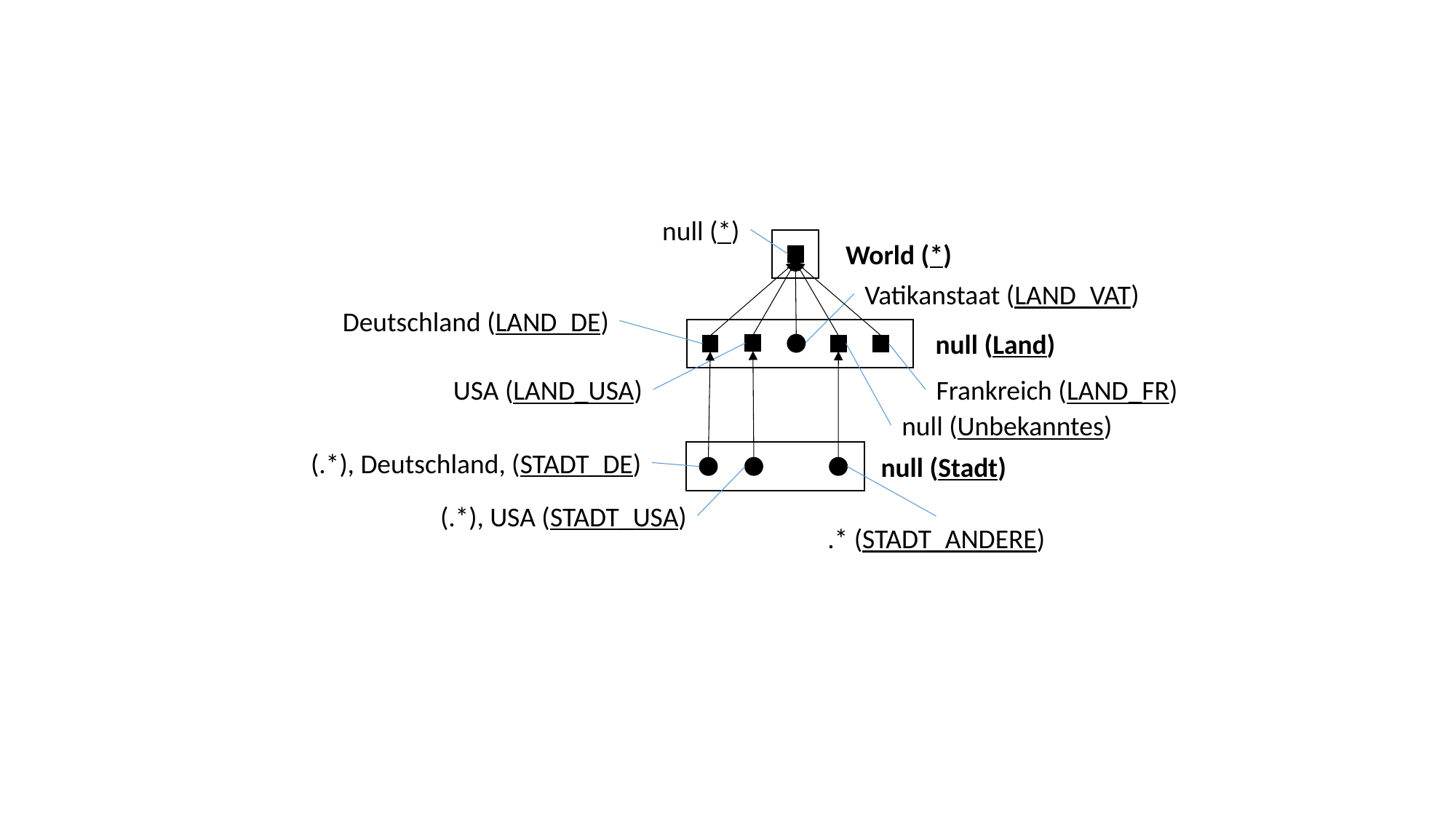

null (*)

World (*)

Vatikanstaat (LAND_VAT)
Deutschland (LAND_DE)

null (Land)

USA (LAND_USA)
Frankreich (LAND_FR)
null (Unbekanntes)
(.*), Deutschland, (STADT_DE)

null (Stadt)

(.*), USA (STADT_USA)
.* (STADT_ANDERE)